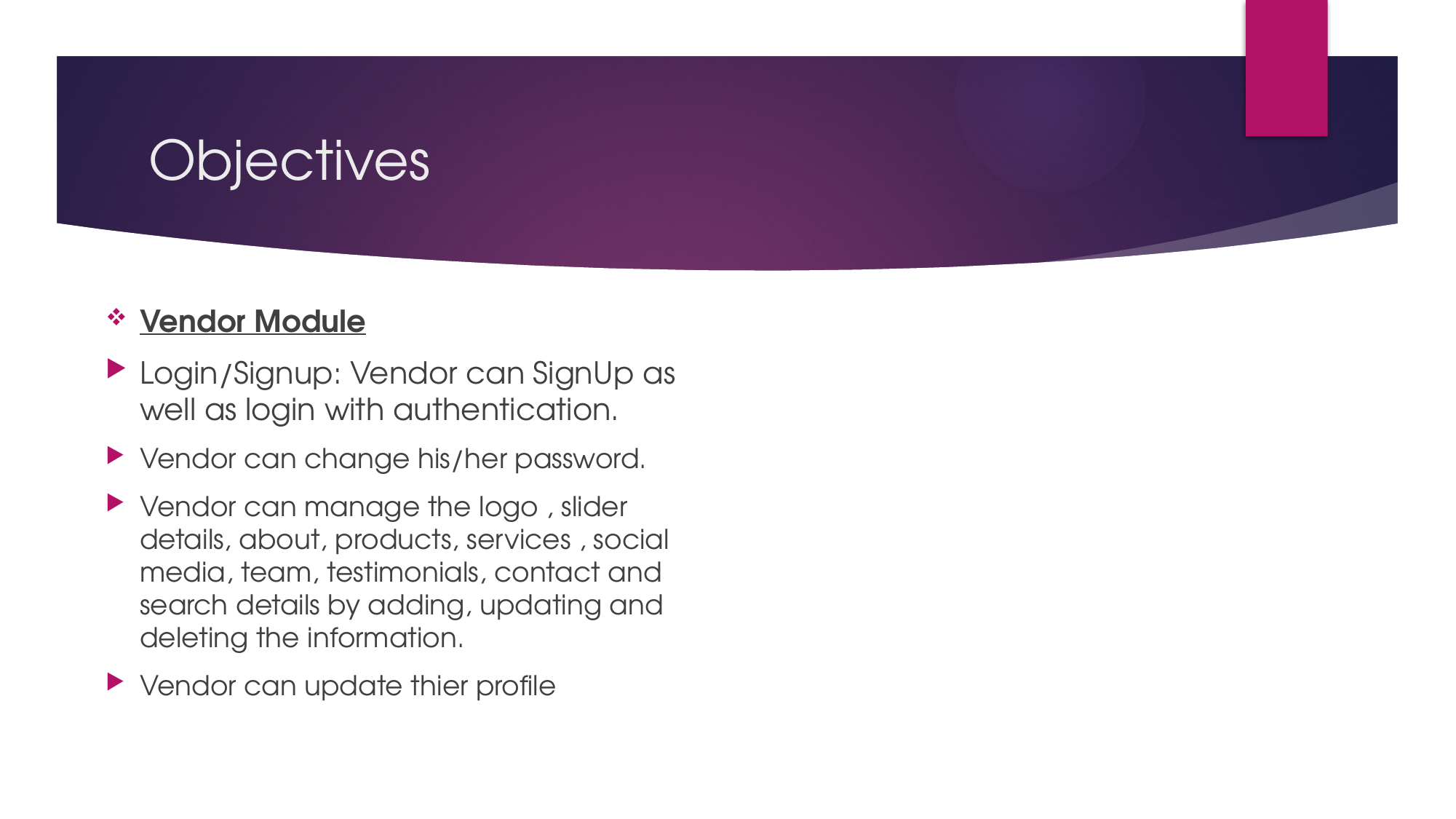

# Objectives
Vendor Module
Login/Signup: Vendor can SignUp as well as login with authentication.
Vendor can change his/her password.
Vendor can manage the logo , slider  details, about, products, services , social media, team, testimonials, contact and search details by adding, updating and deleting the information.
Vendor can update thier profile